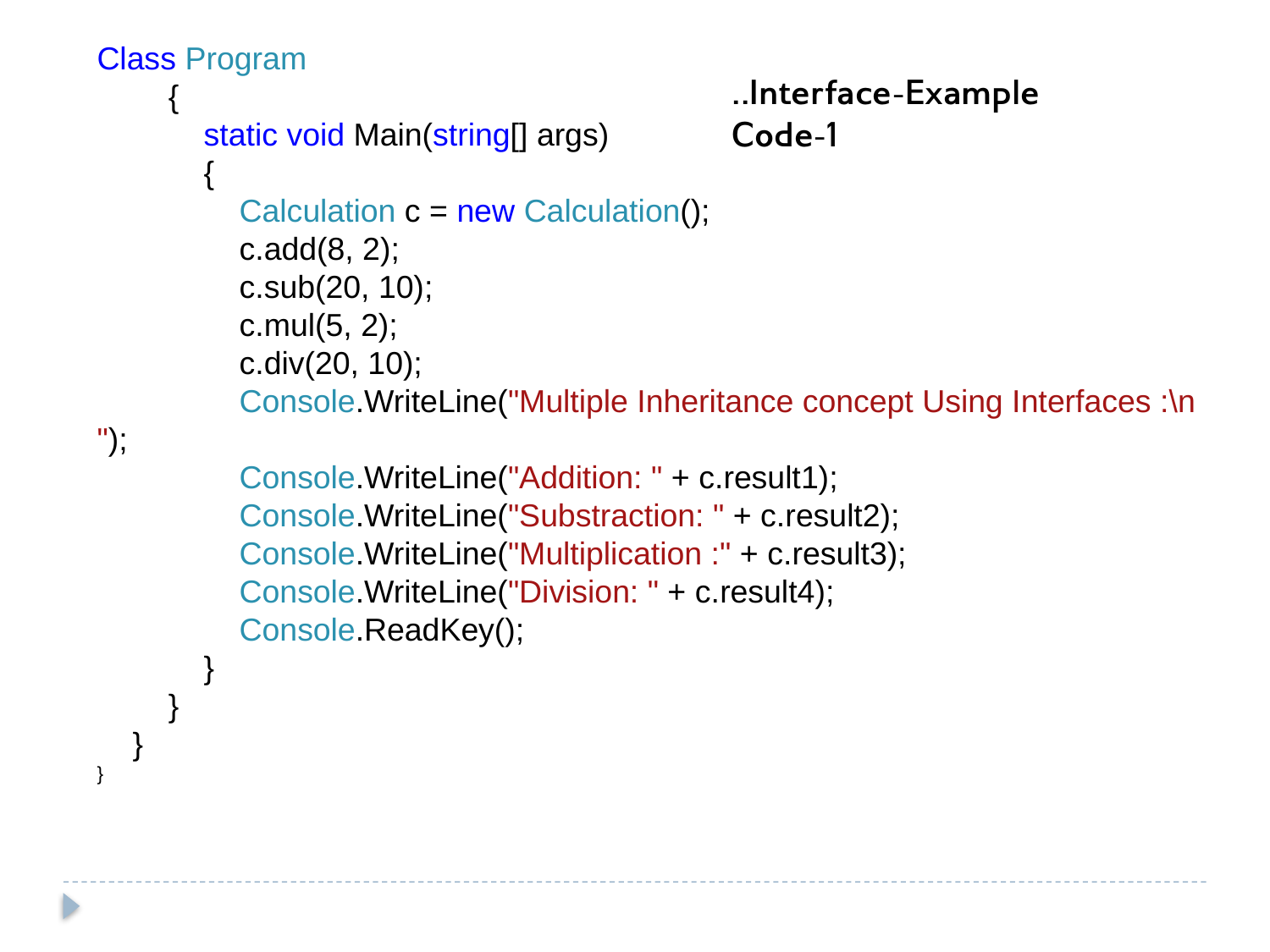

Class Program
        {
            static void Main(string[] args)
            {
                Calculation c = new Calculation();
                c.add(8, 2);
                c.sub(20, 10);
                c.mul(5, 2);
                c.div(20, 10);
                Console.WriteLine("Multiple Inheritance concept Using Interfaces :\n ");
                Console.WriteLine("Addition: " + c.result1);
                Console.WriteLine("Substraction: " + c.result2);
                Console.WriteLine("Multiplication :" + c.result3);
                Console.WriteLine("Division: " + c.result4);
                Console.ReadKey();
            }
        }
    }
}
..Interface-Example Code-1